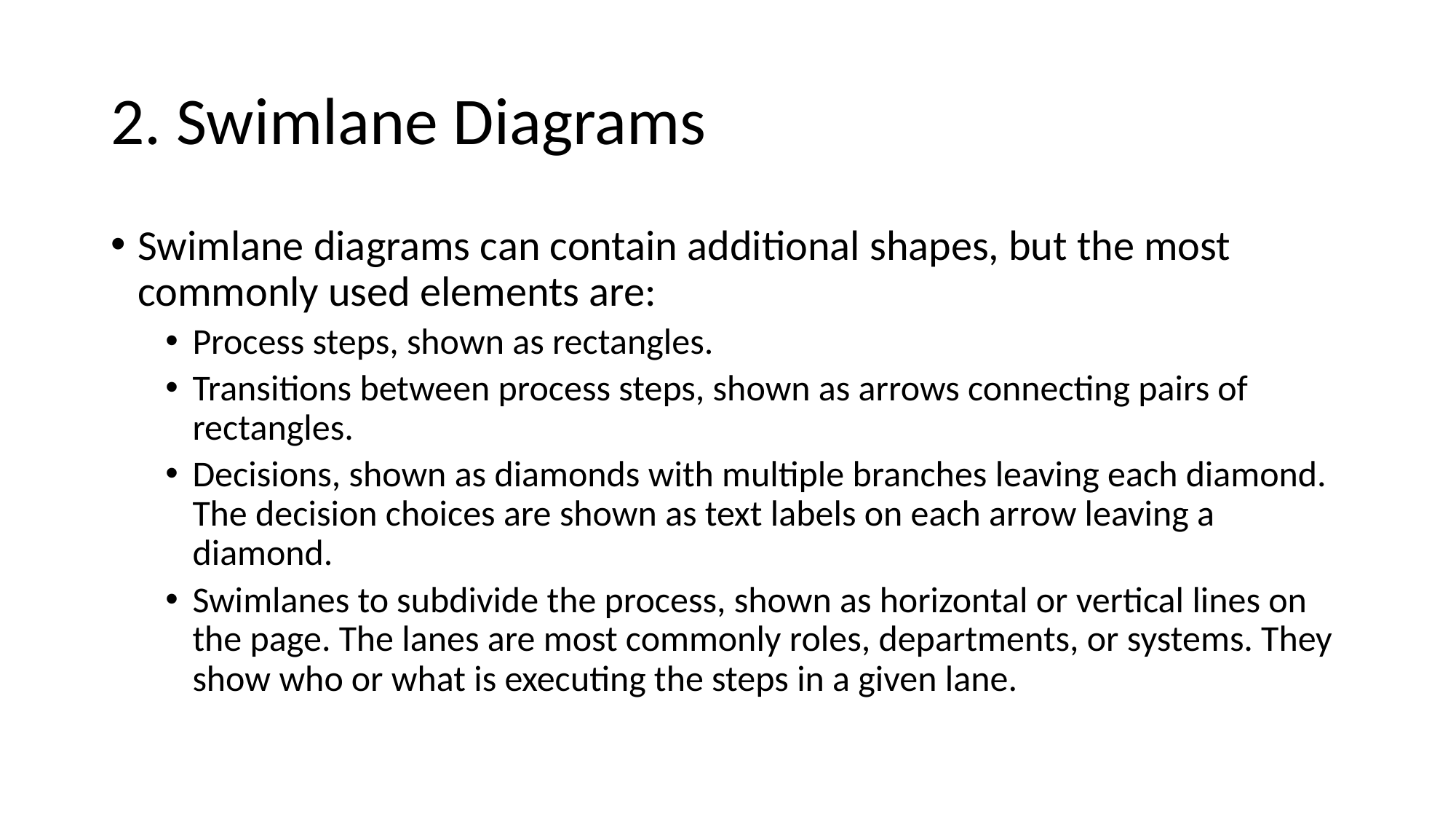

2. Swimlane Diagrams
Swimlane diagrams can contain additional shapes, but the most commonly used elements are:
Process steps, shown as rectangles.
Transitions between process steps, shown as arrows connecting pairs of rectangles.
Decisions, shown as diamonds with multiple branches leaving each diamond. The decision choices are shown as text labels on each arrow leaving a diamond.
Swimlanes to subdivide the process, shown as horizontal or vertical lines on the page. The lanes are most commonly roles, departments, or systems. They show who or what is executing the steps in a given lane.